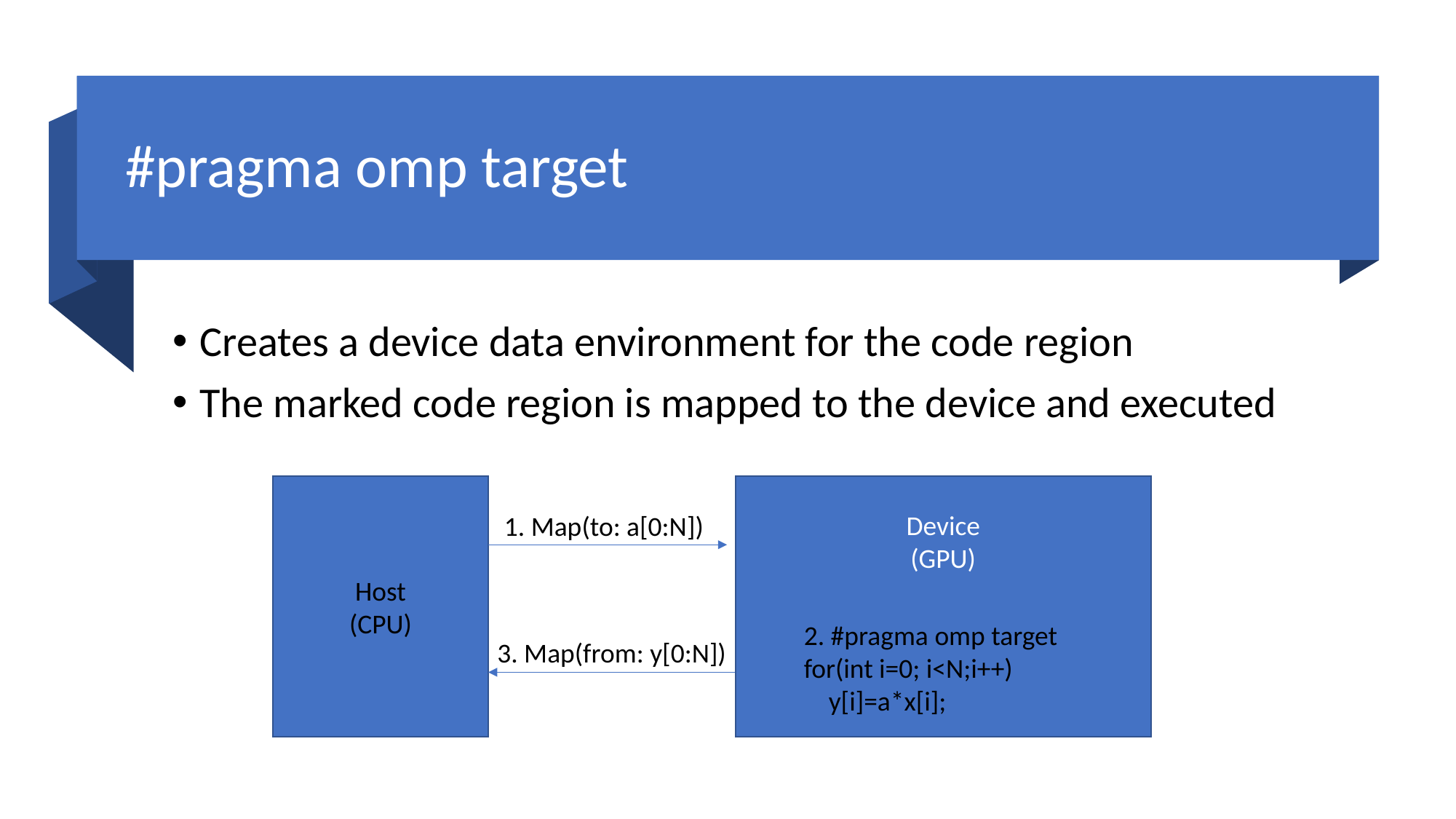

# #pragma omp target

Creates a device data environment for the code region
The marked code region is mapped to the device and executed

Device
(GPU)

Host
(CPU)
1. Map(to: a[0:N])

2. #pragma omp target
for(int i=0; i<N;i++)
    y[i]=a*x[i];
3. Map(from: y[0:N])